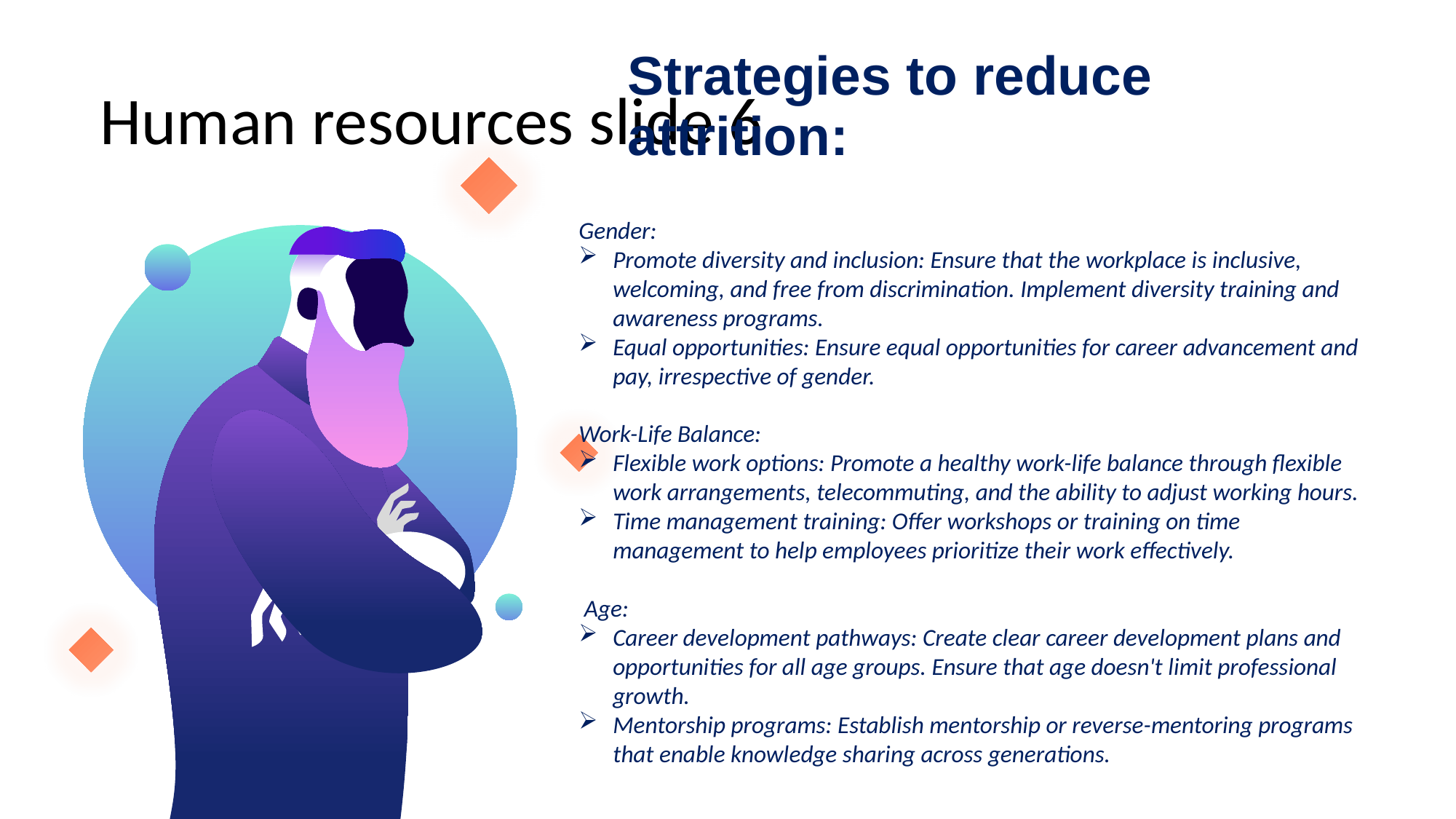

# Human resources slide 6
Strategies to reduce attrition:

Gender:
Promote diversity and inclusion: Ensure that the workplace is inclusive, welcoming, and free from discrimination. Implement diversity training and awareness programs.
Equal opportunities: Ensure equal opportunities for career advancement and pay, irrespective of gender.

Work-Life Balance:
Flexible work options: Promote a healthy work-life balance through flexible work arrangements, telecommuting, and the ability to adjust working hours.
Time management training: Offer workshops or training on time management to help employees prioritize their work effectively.

 Age:
Career development pathways: Create clear career development plans and opportunities for all age groups. Ensure that age doesn't limit professional growth.
Mentorship programs: Establish mentorship or reverse-mentoring programs that enable knowledge sharing across generations.